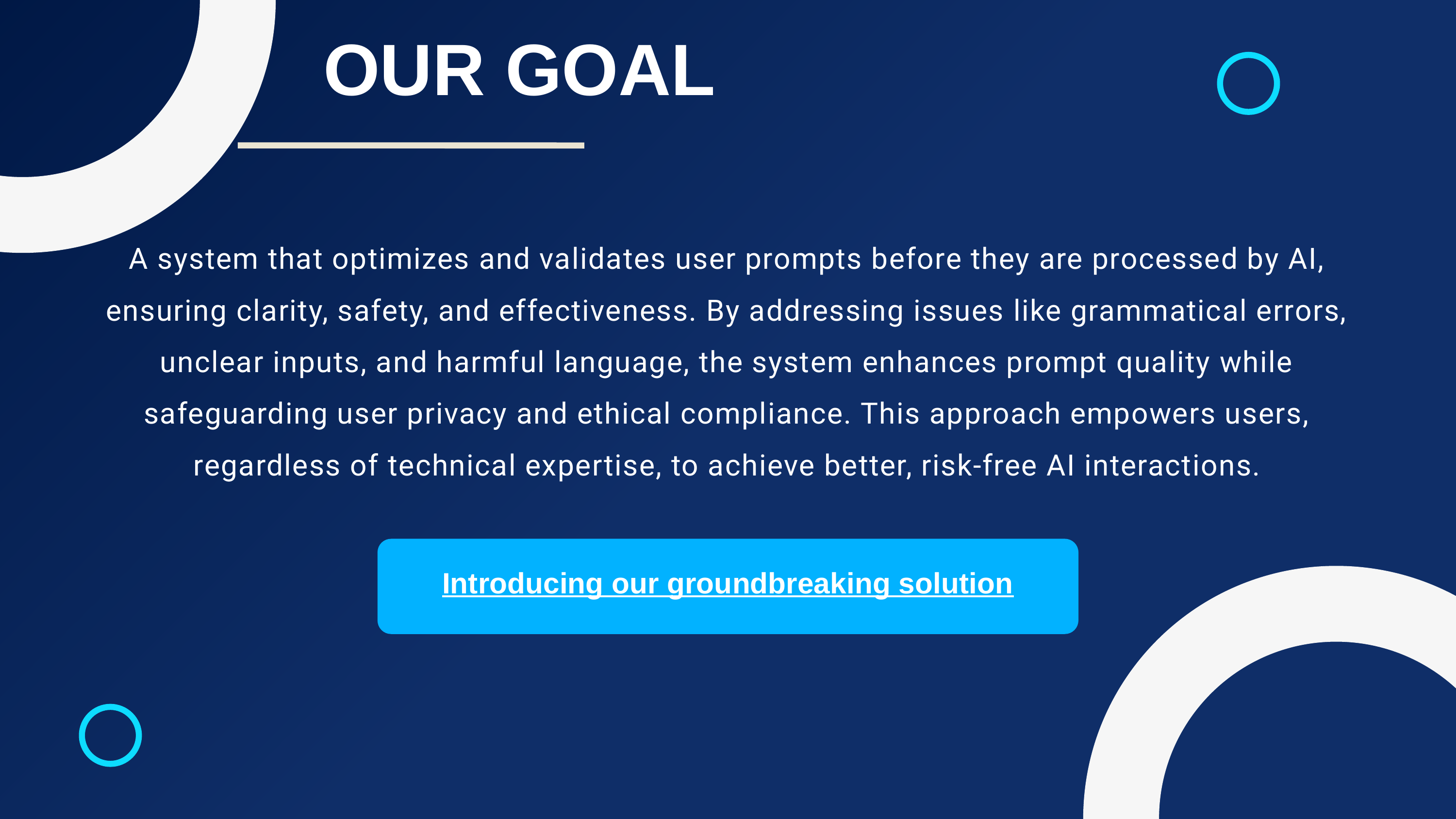

OUR GOAL

A system that optimizes and validates user prompts before they are processed by AI, ensuring clarity, safety, and effectiveness. By addressing issues like grammatical errors, unclear inputs, and harmful language, the system enhances prompt quality while safeguarding user privacy and ethical compliance. This approach empowers users, regardless of technical expertise, to achieve better, risk-free AI interactions.

Introducing our groundbreaking solution